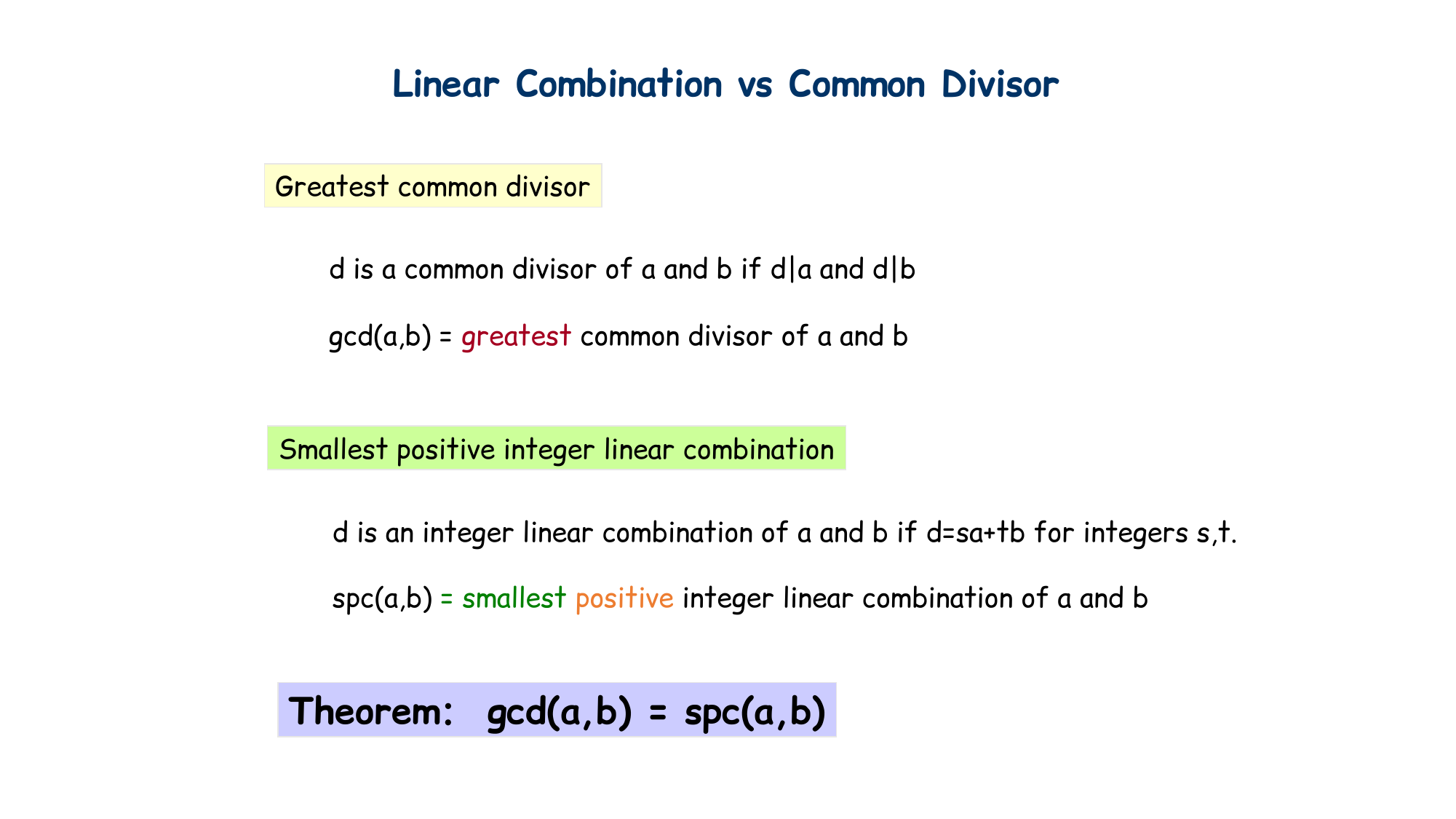

Linear Combination vs Common Divisor
Greatest common divisor
d is a common divisor of a and b if d|a and d|b
gcd(a,b) = greatest common divisor of a and b
Smallest positive integer linear combination
d is an integer linear combination of a and b if d=sa+tb for integers s,t.

spc(a,b) = smallest positive integer linear combination of a and b
Theorem:  gcd(a,b) = spc(a,b)